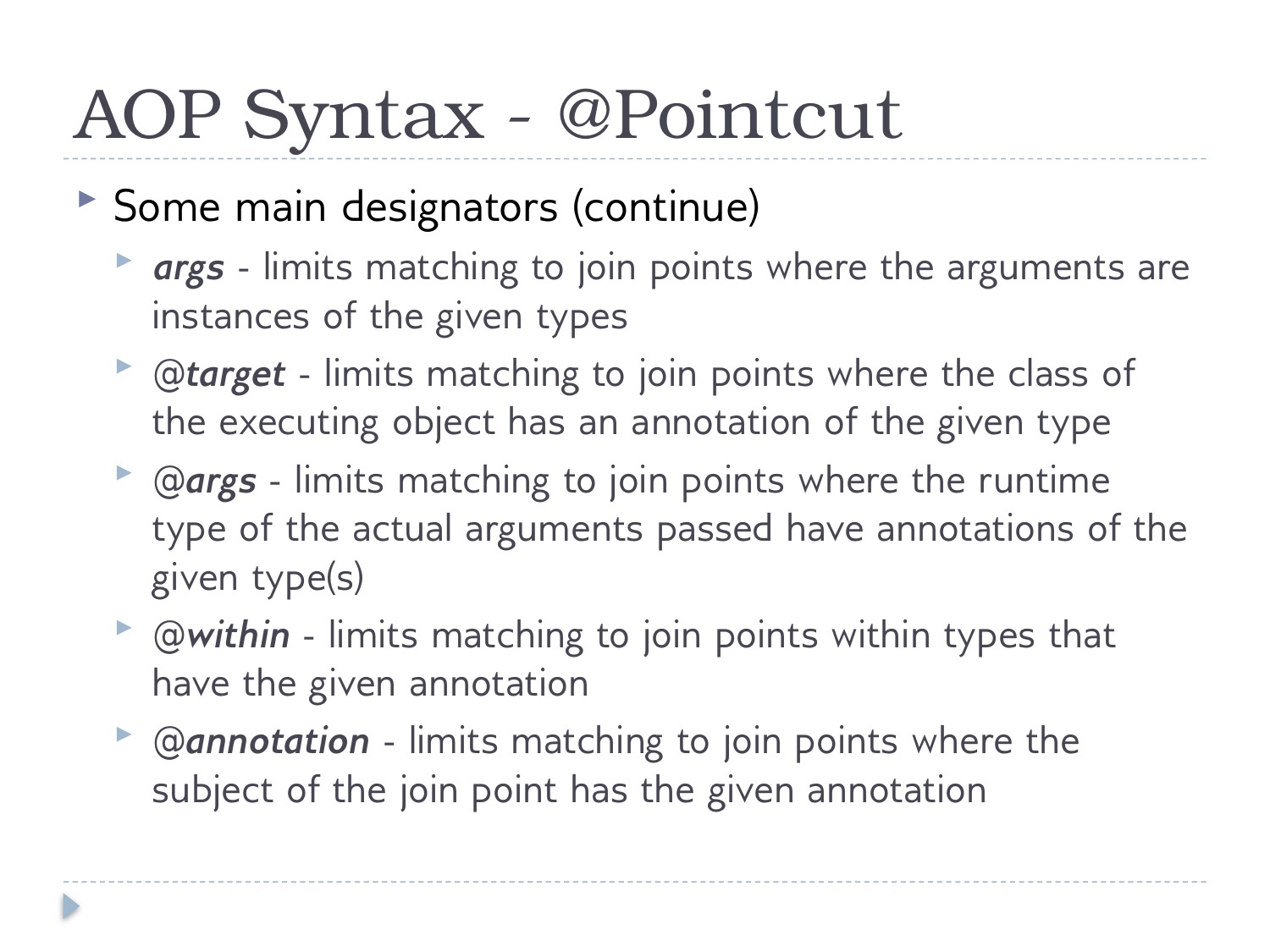

# AOP Syntax - @Pointcut
Some main designators (continue)
args - limits matching to join points where the arguments are instances of the given types
@target - limits matching to join points where the class of the executing object has an annotation of the given type
@args - limits matching to join points where the runtime type of the actual arguments passed have annotations of the given type(s)
@within - limits matching to join points within types that have the given annotation
@annotation - limits matching to join points where the subject of the join point has the given annotation